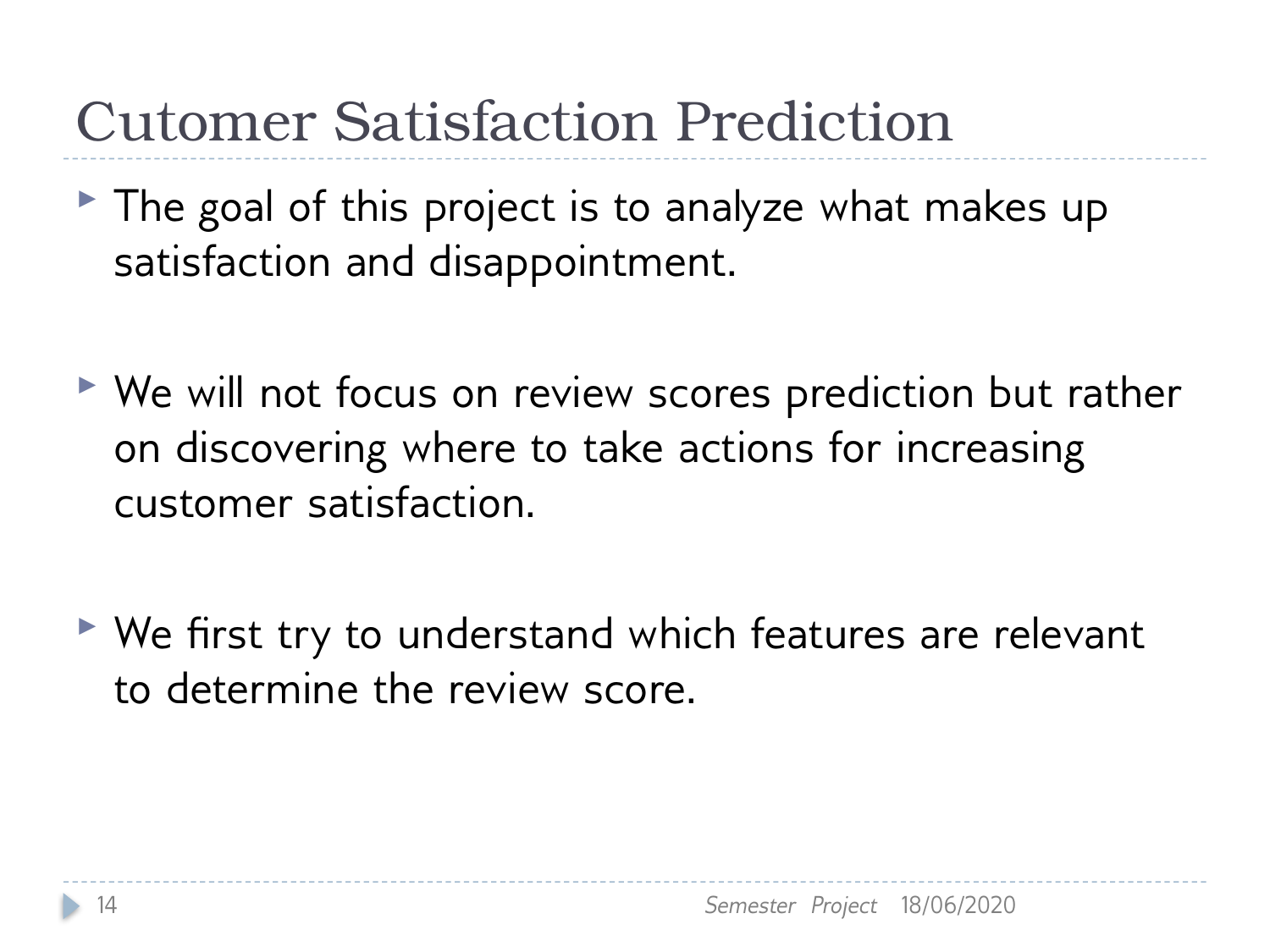

# Cutomer Satisfaction Prediction
The goal of this project is to analyze what makes up satisfaction and disappointment.

We will not focus on review scores prediction but rather on discovering where to take actions for increasing customer satisfaction.

We ﬁrst try to understand which features are relevant to determine the review score.

14
Semester  Project
18/06/2020